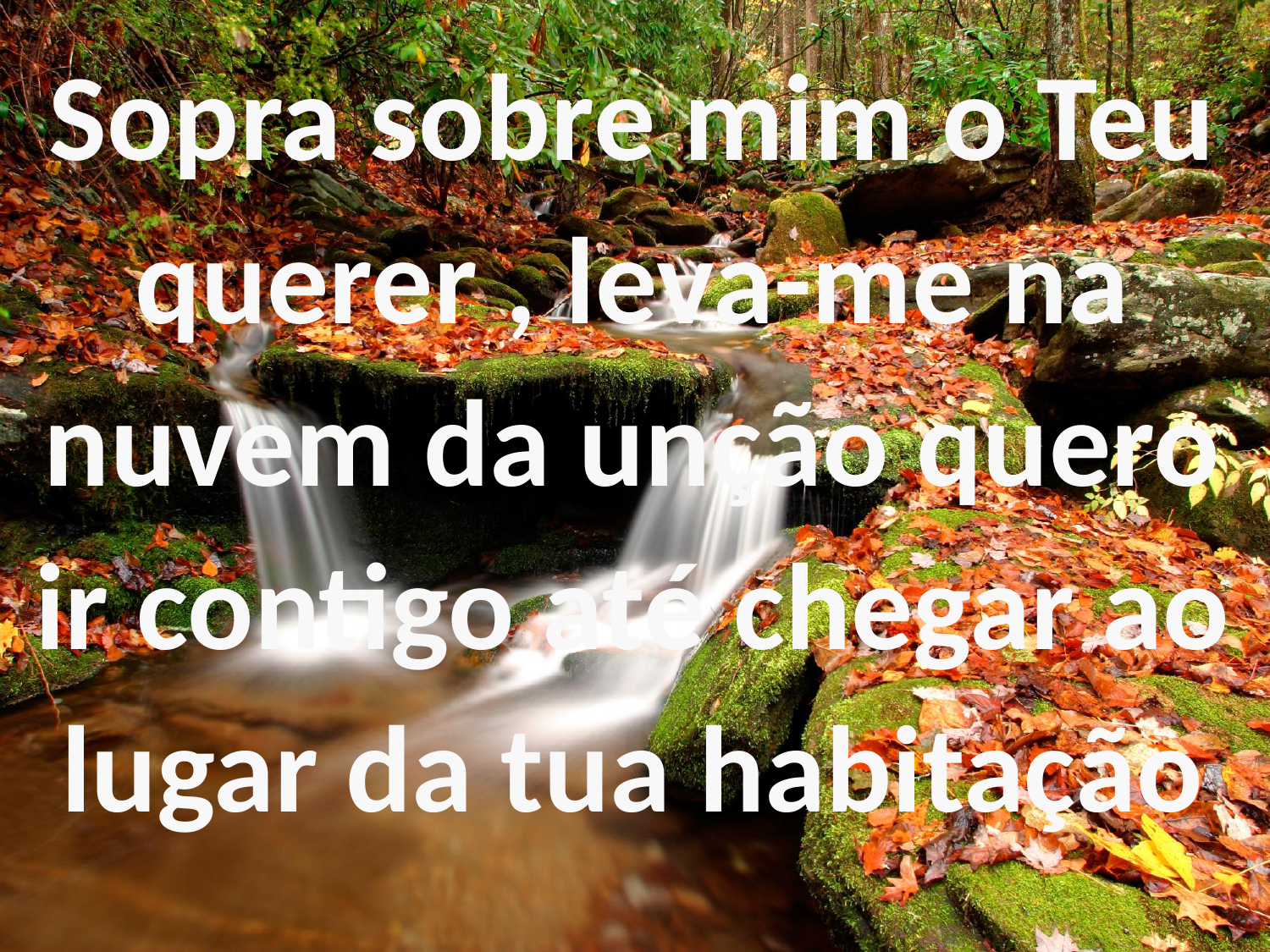

Sopra sobre mim o Teu querer , leva-me na nuvem da unção quero ir contigo até chegar ao lugar da tua habitação